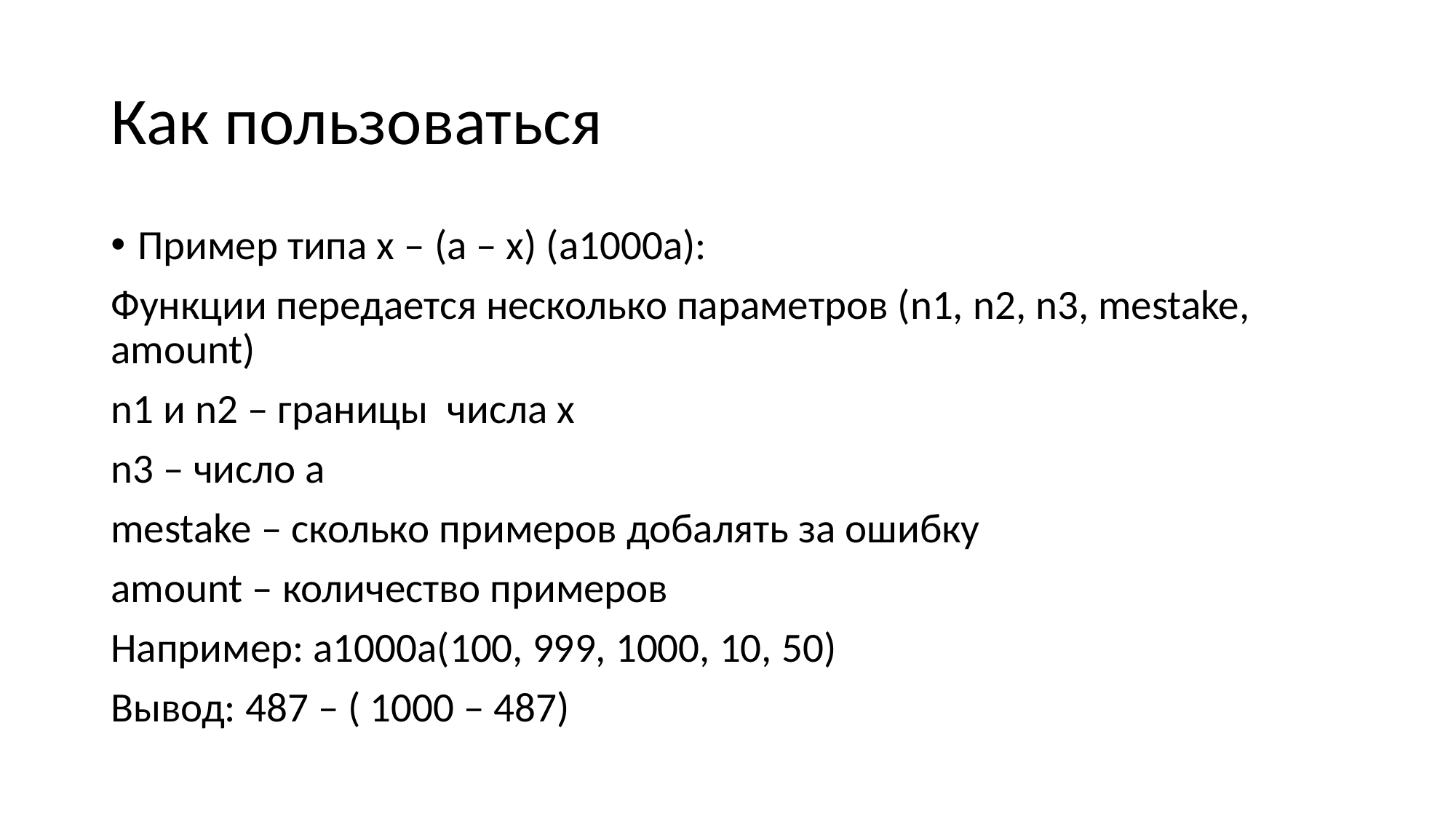

# Как пользоваться
Пример типа x – (a – x) (a1000a):
Функции передается несколько параметров (n1, n2, n3, mestake, amount)
n1 и n2 – границы  числа x
n3 – число a
mestake – сколько примеров добалять за ошибку
amount – количество примеров
Например: a1000a(100, 999, 1000, 10, 50)
Вывод: 487 – ( 1000 – 487)